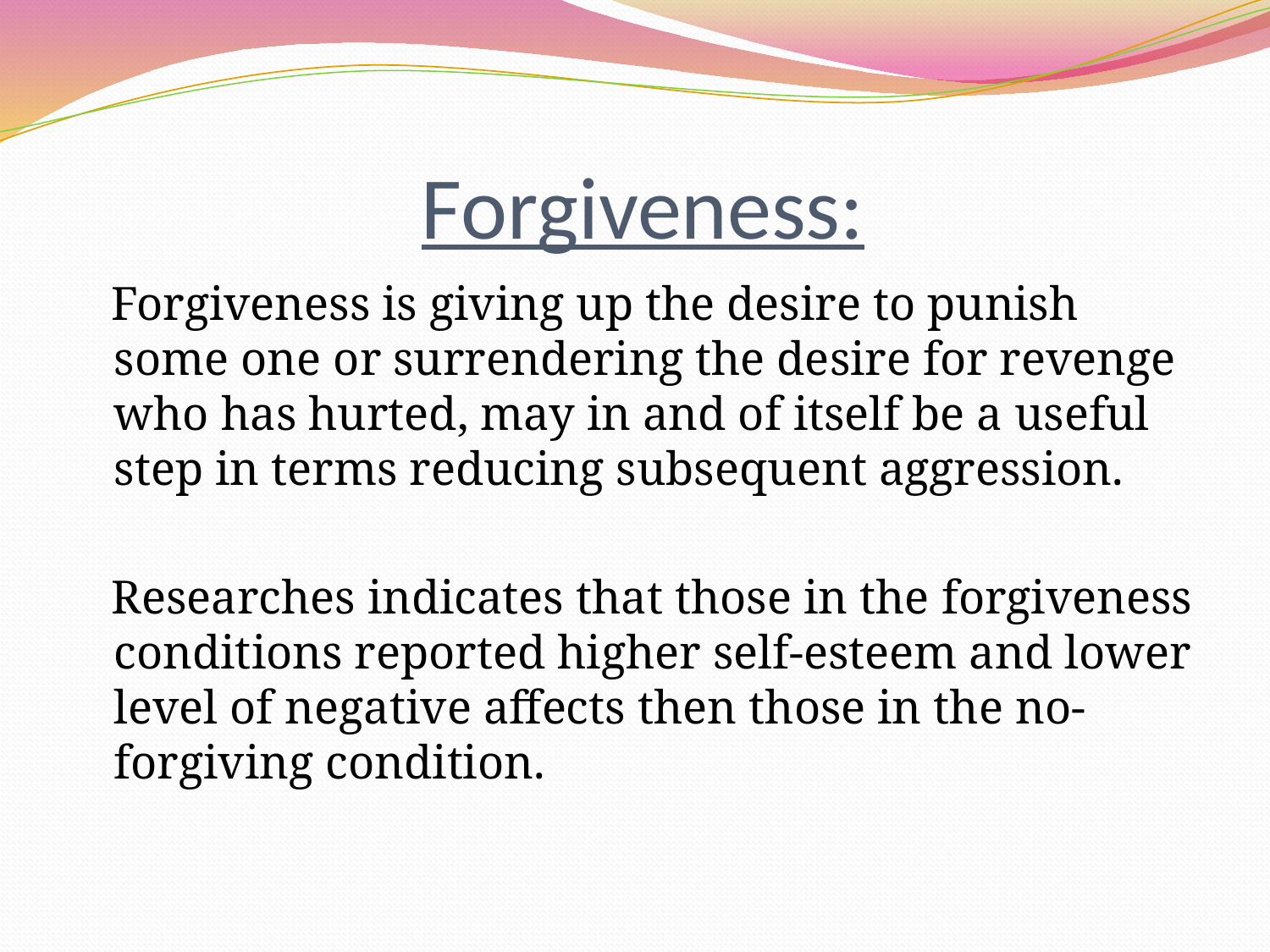

# Forgiveness:
   Forgiveness is giving up the desire to punish some one or surrendering the desire for revenge who has hurted, may in and of itself be a useful step in terms reducing subsequent aggression.

   Researches indicates that those in the forgiveness conditions reported higher self-esteem and lower level of negative affects then those in the no-forgiving condition.